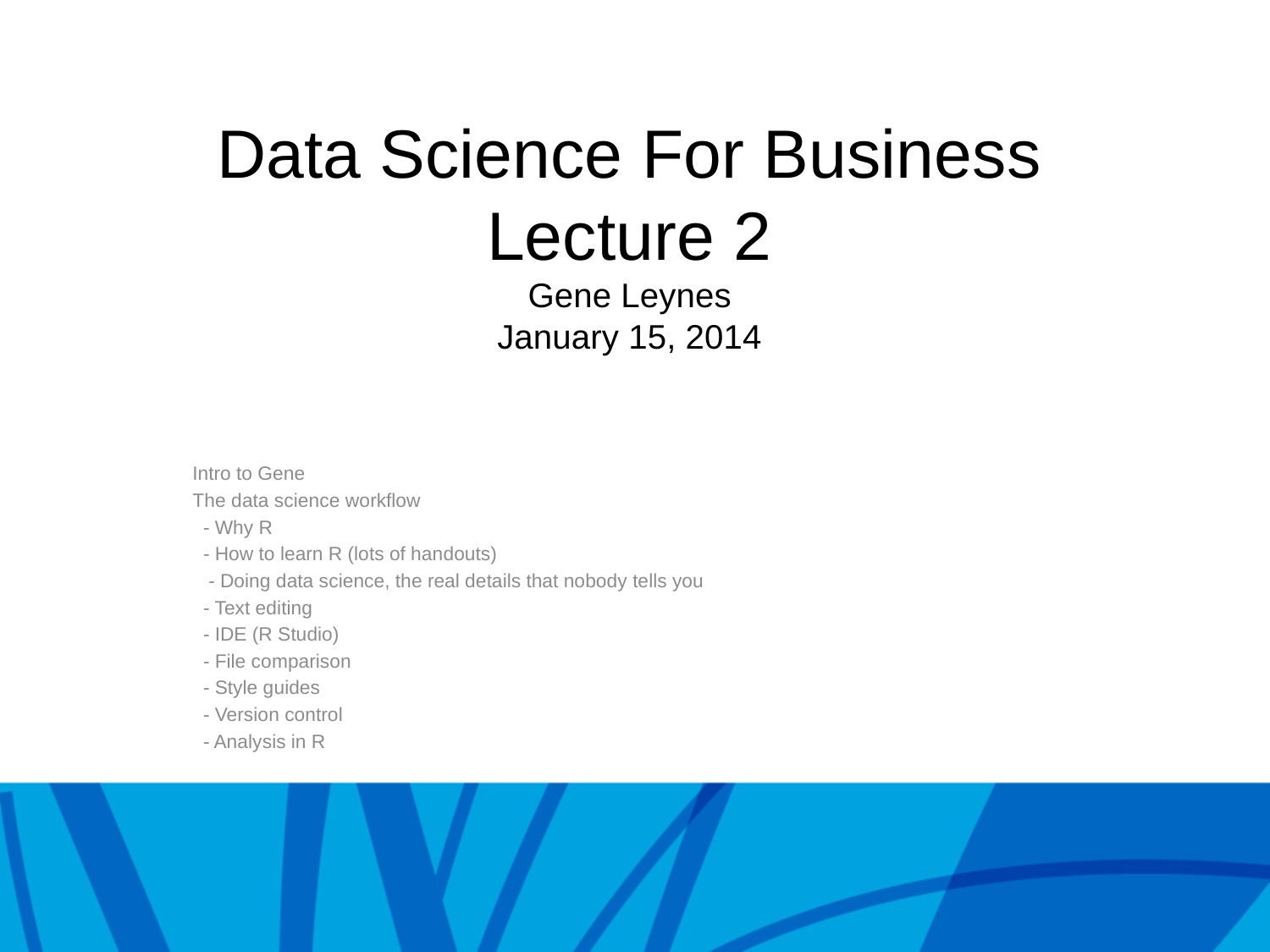

# Data Science For Business Lecture 2 Gene Leynes January 15, 2014
Intro to Gene
The data science workflow
  - Why R
  - How to learn R (lots of handouts)
   - Doing data science, the real details that nobody tells you
  - Text editing
  - IDE (R Studio)
  - File comparison
  - Style guides
  - Version control
  - Analysis in R